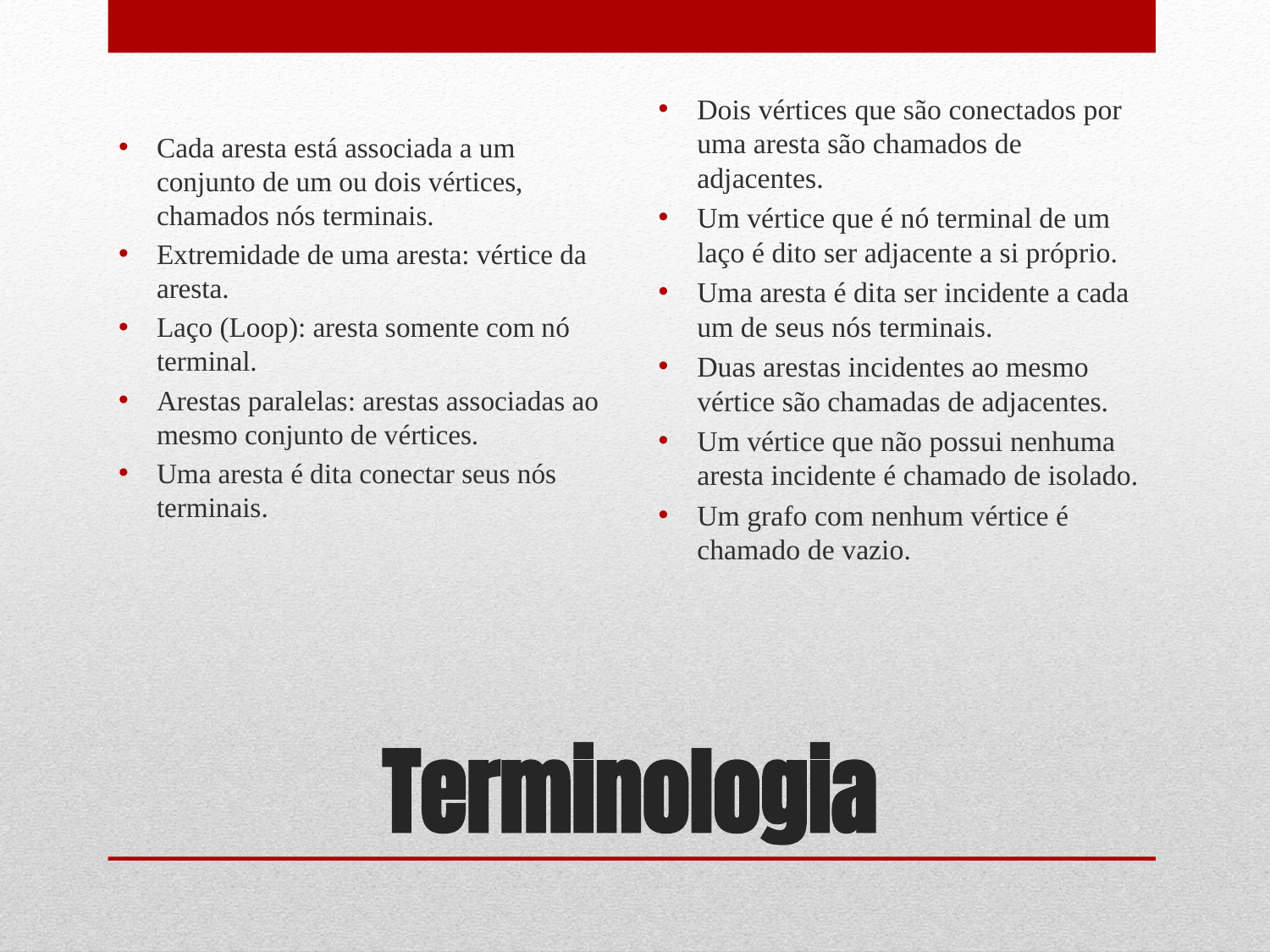

Cada aresta está associada a um conjunto de um ou dois vértices, chamados nós terminais.
Extremidade de uma aresta: vértice da aresta.
Laço (Loop): aresta somente com nó terminal.
Arestas paralelas: arestas associadas ao mesmo conjunto de vértices.
Uma aresta é dita conectar seus nós terminais.

Dois vértices que são conectados por uma aresta são chamados de adjacentes.
Um vértice que é nó terminal de um laço é dito ser adjacente a si próprio.
Uma aresta é dita ser incidente a cada um de seus nós terminais.
Duas arestas incidentes ao mesmo vértice são chamadas de adjacentes.
Um vértice que não possui nenhuma aresta incidente é chamado de isolado.
Um grafo com nenhum vértice é chamado de vazio.

# Terminologia